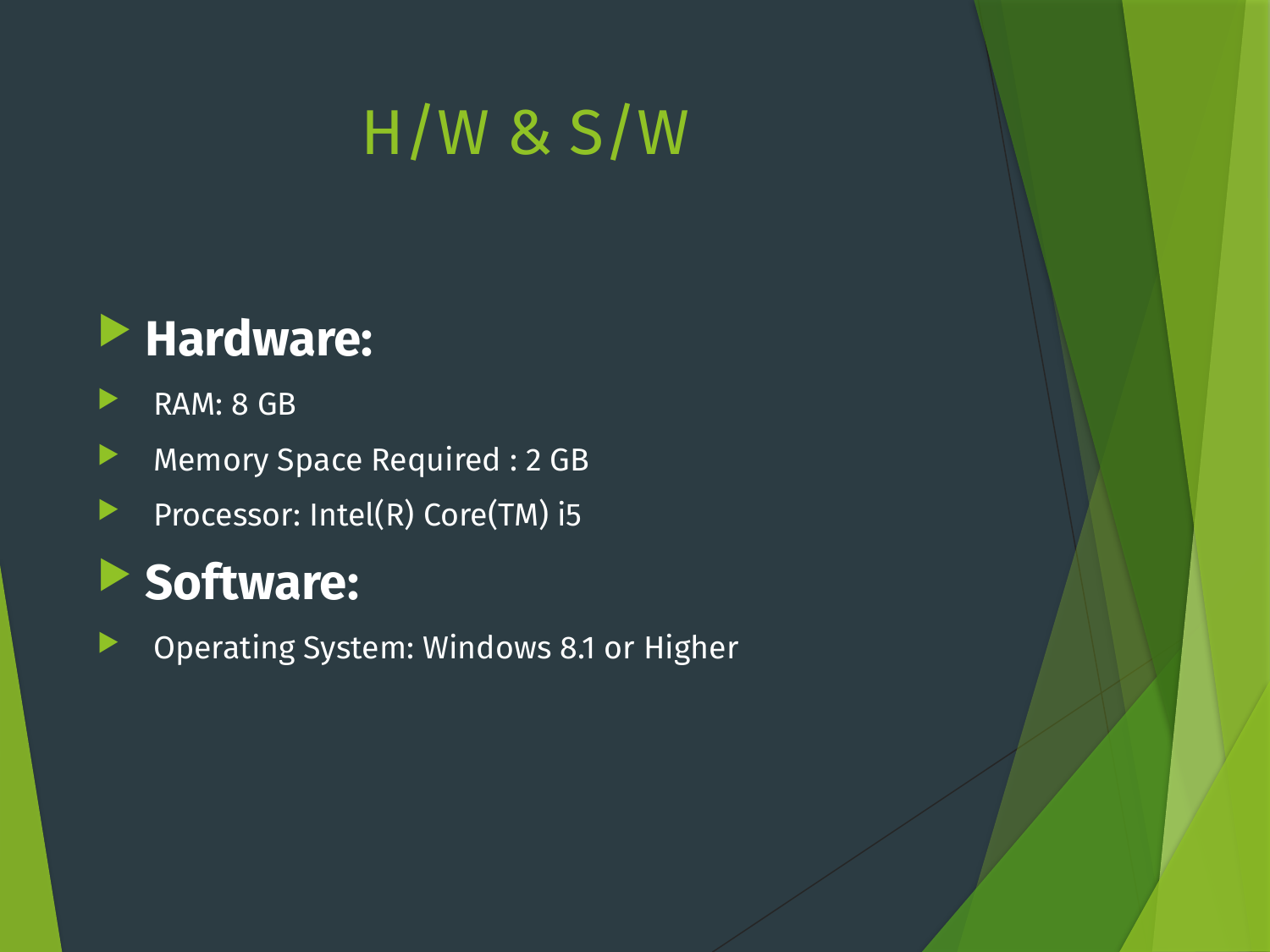

# H/W & S/W
Hardware:
 RAM: 8 GB
 Memory Space Required : 2 GB
 Processor: Intel(R) Core(TM) i5
Software:
 Operating System: Windows 8.1 or Higher